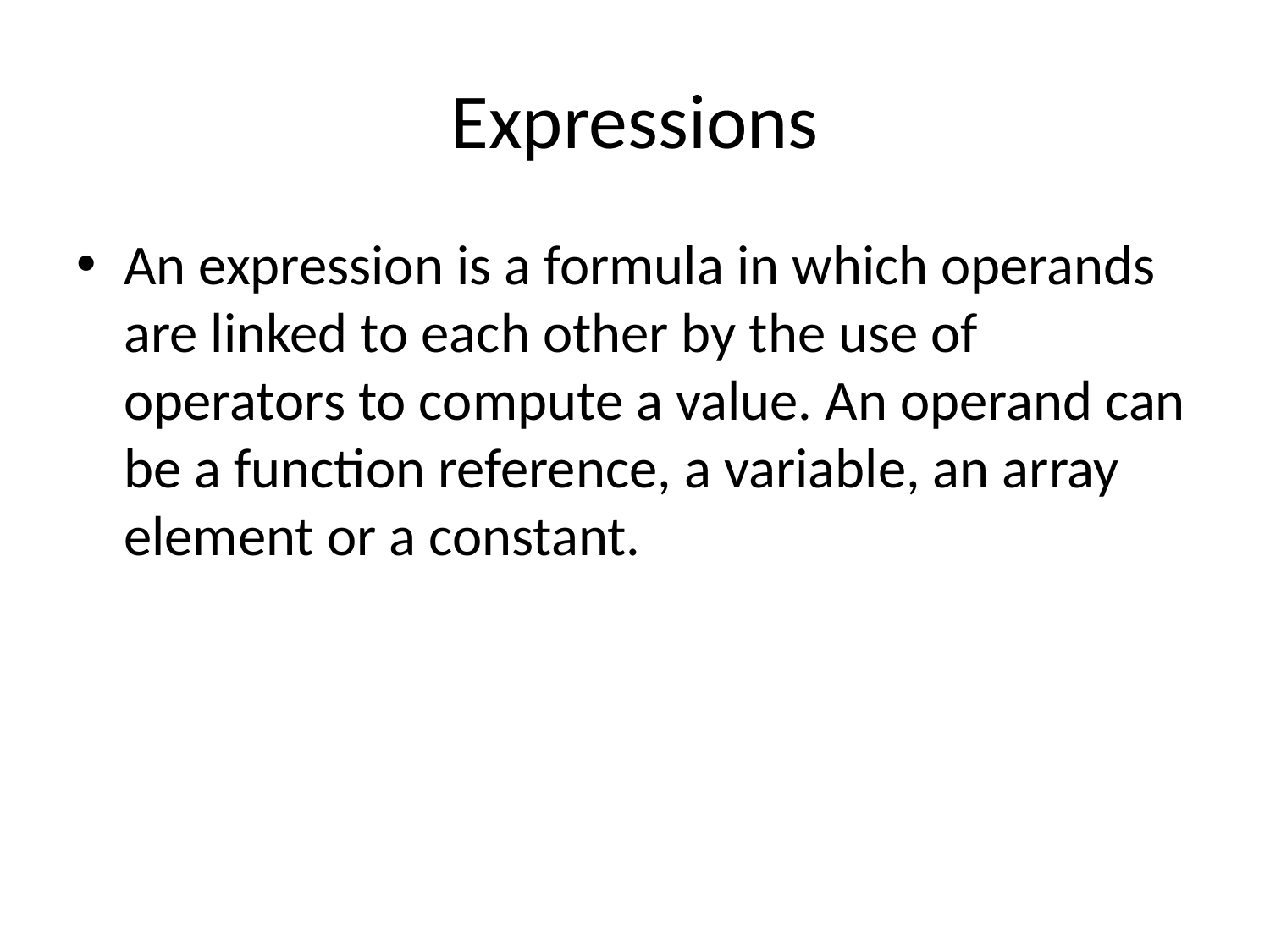

# Expressions
An expression is a formula in which operands are linked to each other by the use of operators to compute a value. An operand can be a function reference, a variable, an array element or a constant.